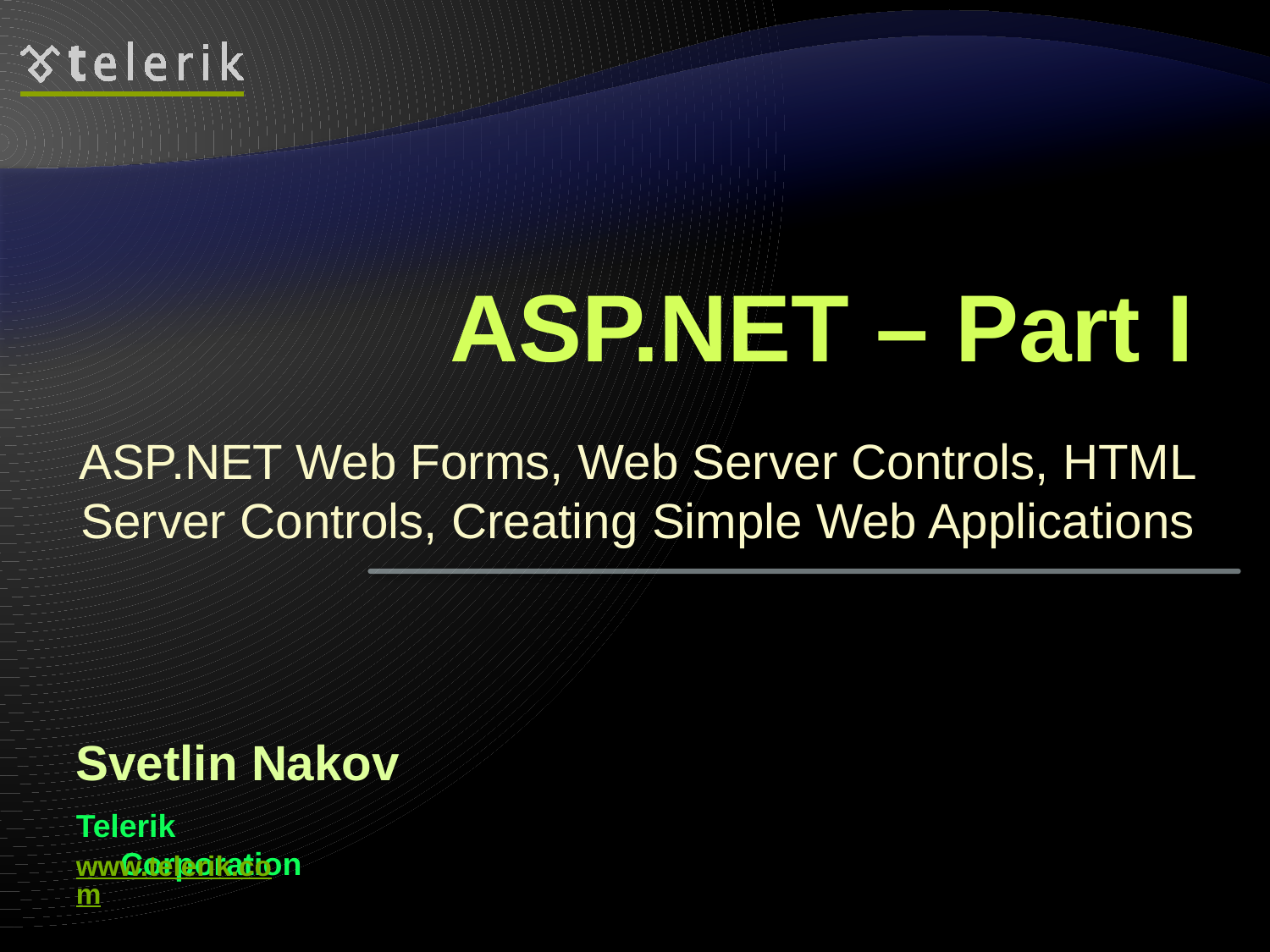

# ASP.NET – Part I
ASP.NET Web Forms, Web Server Controls, HTML Server Controls, Creating Simple Web Applications
Svetlin Nakov

Telerik Corporation

www.telerik.com